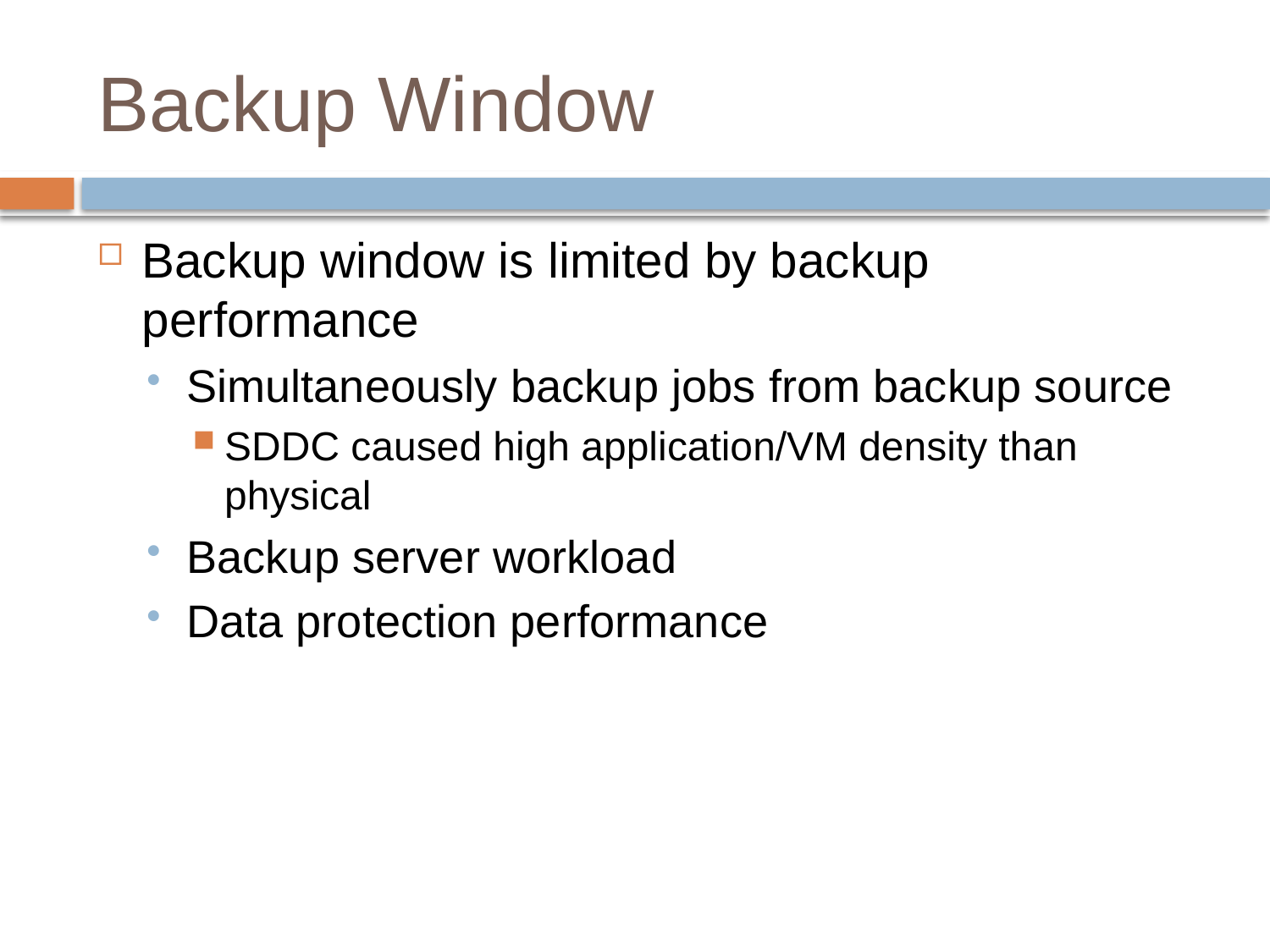

# Backup Window
Backup window is limited by backup performance
Simultaneously backup jobs from backup source
SDDC caused high application/VM density than physical
Backup server workload
Data protection performance